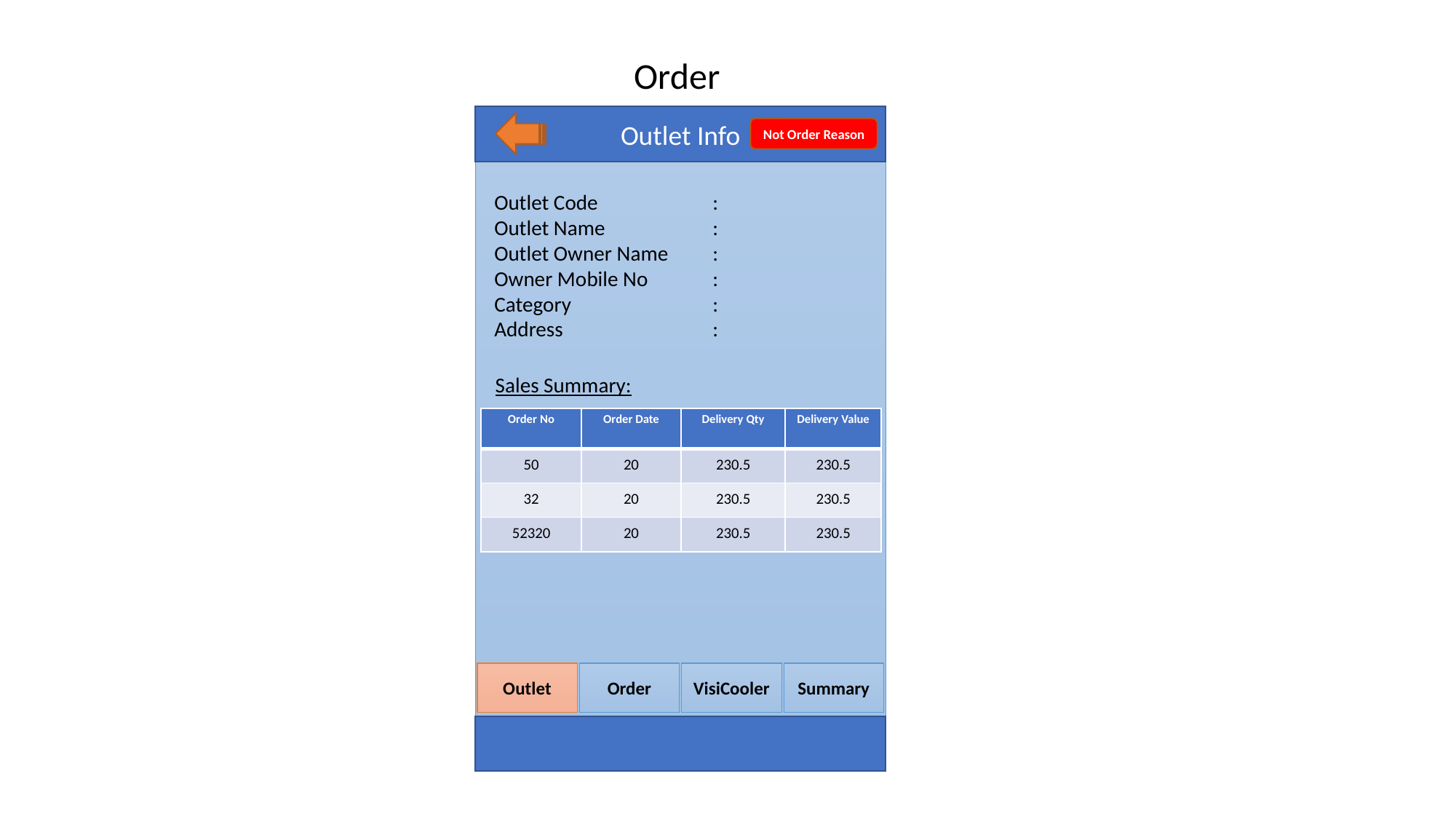

Order

Outlet Info

Not Order Reason
Outlet Code		:
Outlet Name	:
Outlet Owner Name	:
Owner Mobile No	:
Category		:
Address 		:

Sales Summary:
| Order No | Order Date | Delivery Qty | Delivery Value |
| --- | --- | --- | --- |
| 50 | 20 | 230.5 | 230.5 |
| 32 | 20 | 230.5 | 230.5 |
| 52320 | 20 | 230.5 | 230.5 |
Outlet
Order
VisiCooler
Summary